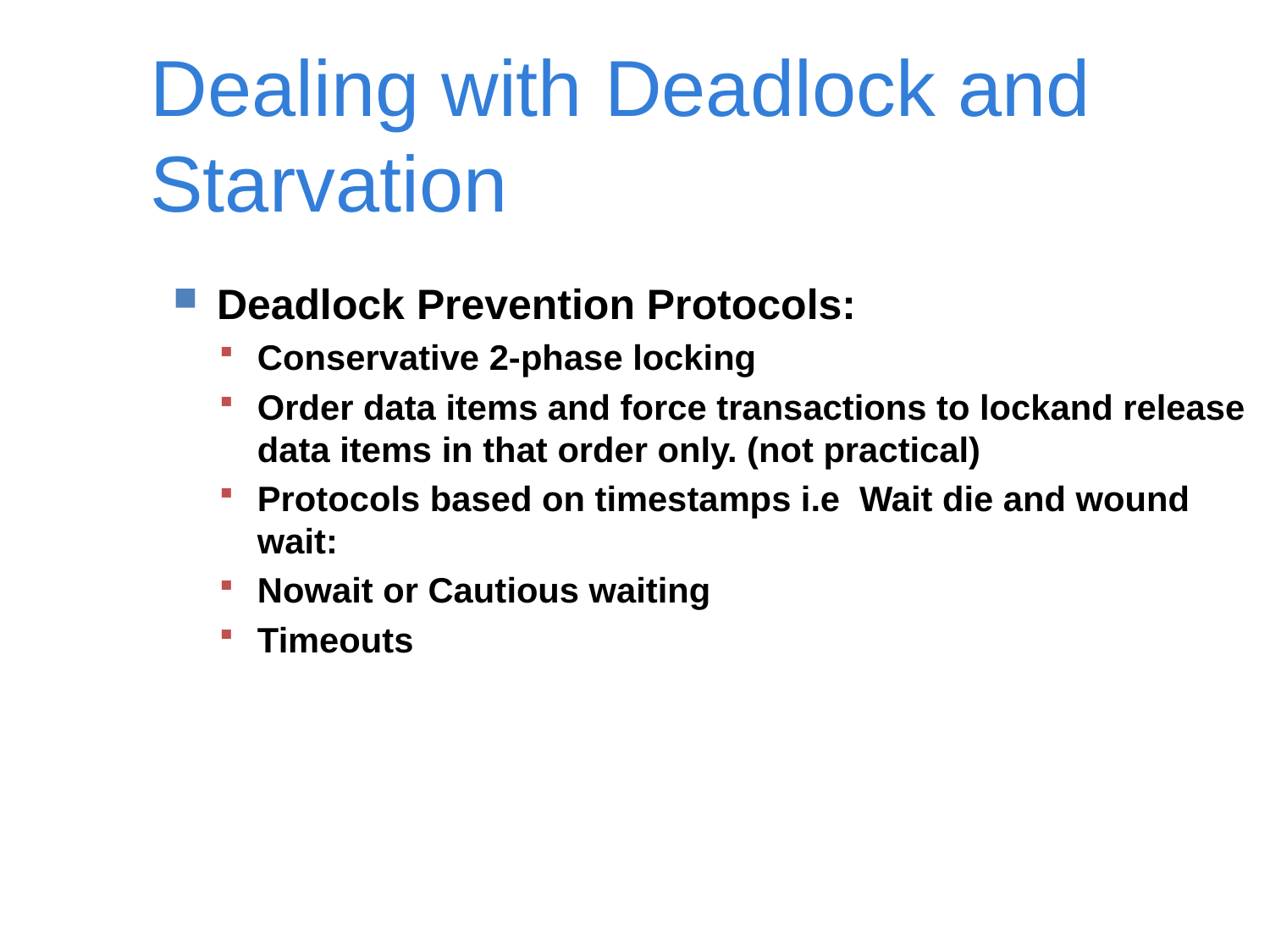

Dealing with Deadlock and Starvation
Deadlock Prevention Protocols:
Conservative 2-phase locking
Order data items and force transactions to lockand release data items in that order only. (not practical)
Protocols based on timestamps i.e  Wait die and wound wait:
Nowait or Cautious waiting
Timeouts